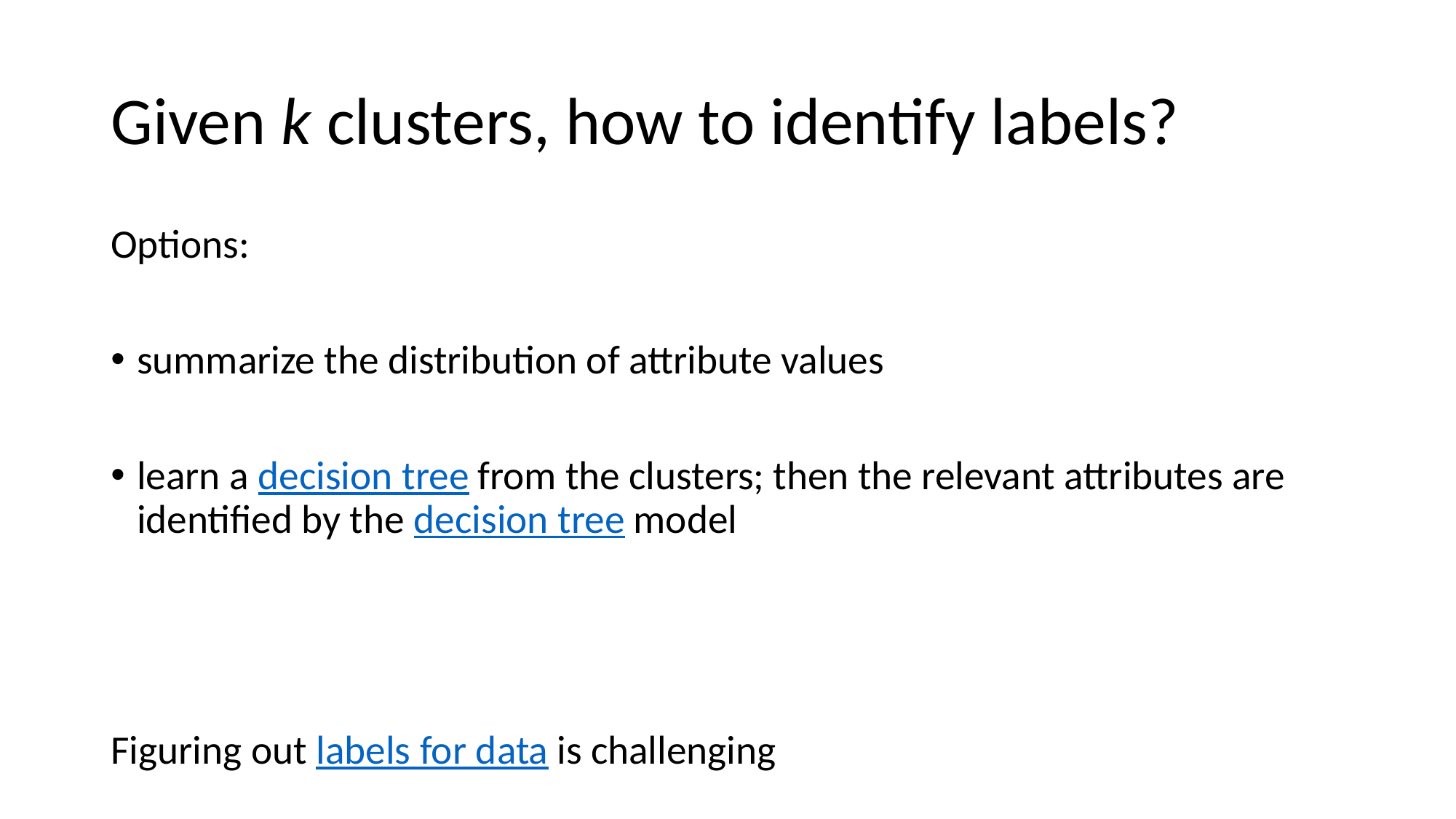

# Given k clusters, how to identify labels?
Options:

summarize the distribution of attribute values

learn a decision tree from the clusters; then the relevant attributes are identified by the decision tree model

Figuring out labels for data is challenging